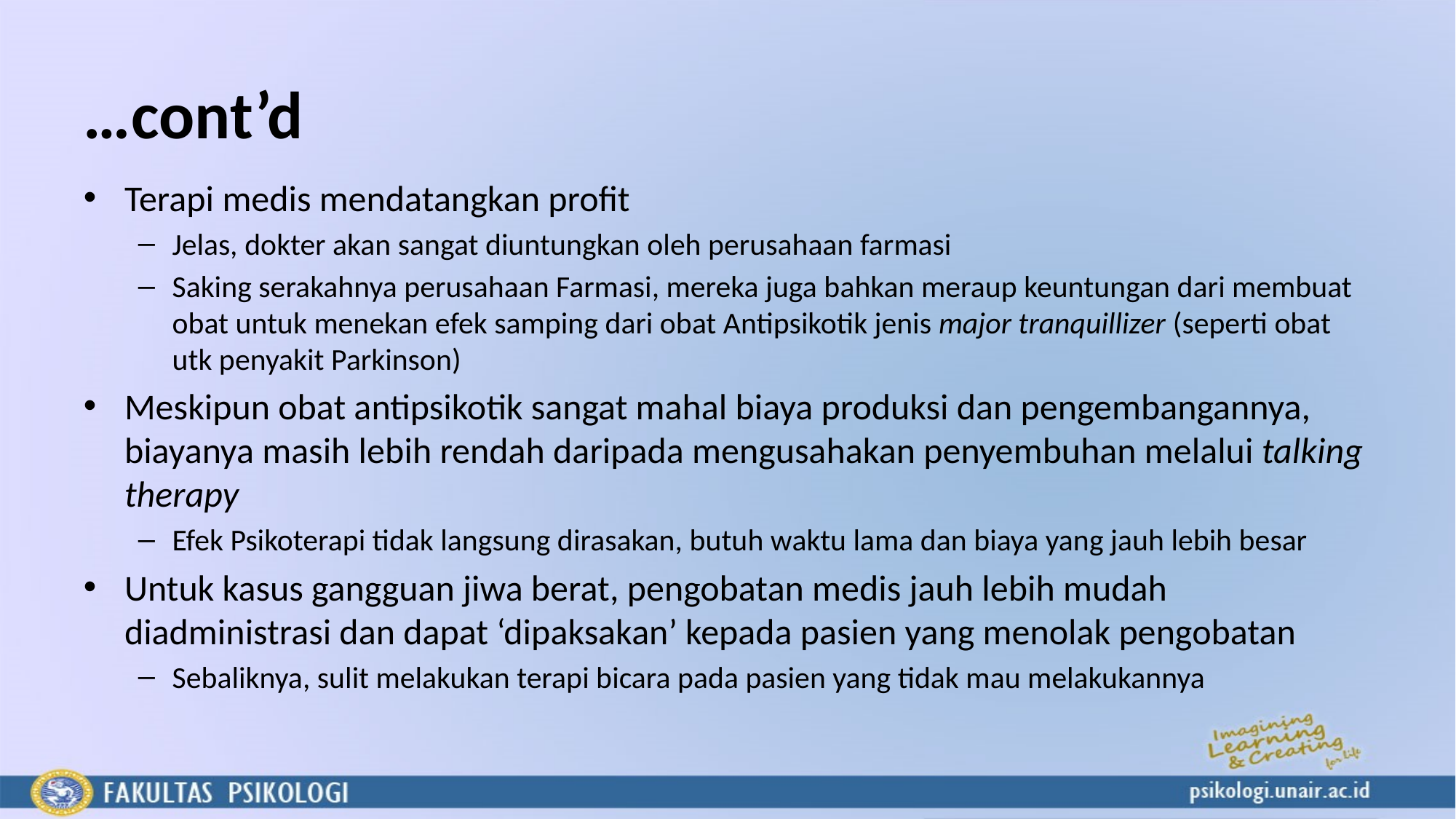

# …cont’d
Terapi medis mendatangkan profit
Jelas, dokter akan sangat diuntungkan oleh perusahaan farmasi
Saking serakahnya perusahaan Farmasi, mereka juga bahkan meraup keuntungan dari membuat obat untuk menekan efek samping dari obat Antipsikotik jenis major tranquillizer (seperti obat utk penyakit Parkinson)
Meskipun obat antipsikotik sangat mahal biaya produksi dan pengembangannya, biayanya masih lebih rendah daripada mengusahakan penyembuhan melalui talking therapy
Efek Psikoterapi tidak langsung dirasakan, butuh waktu lama dan biaya yang jauh lebih besar
Untuk kasus gangguan jiwa berat, pengobatan medis jauh lebih mudah diadministrasi dan dapat ‘dipaksakan’ kepada pasien yang menolak pengobatan
Sebaliknya, sulit melakukan terapi bicara pada pasien yang tidak mau melakukannya